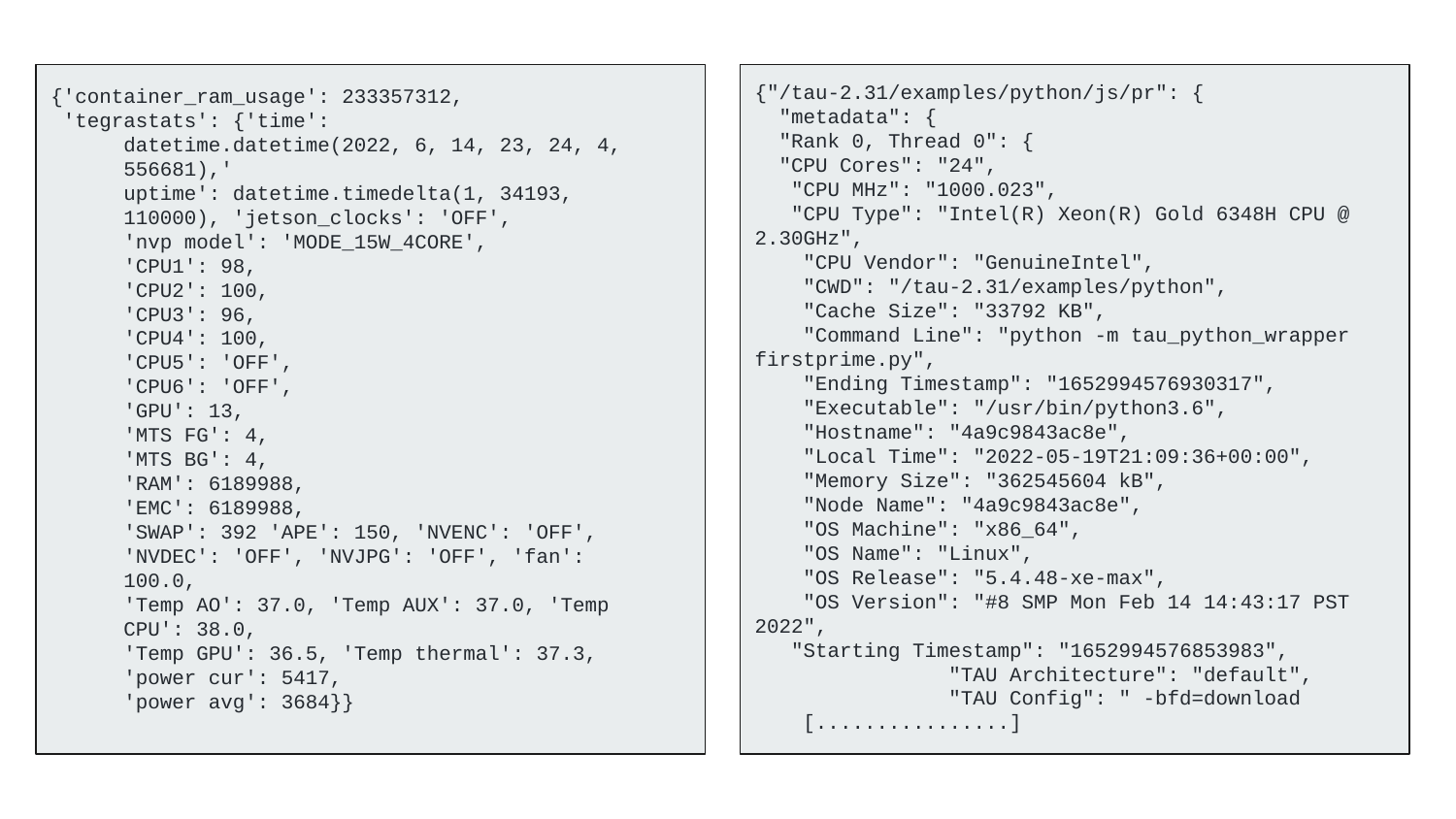

{"/tau-2.31/examples/python/js/pr": {
  "metadata": {
  "Rank 0, Thread 0": {
  "CPU Cores": "24",
   "CPU MHz": "1000.023",
   "CPU Type": "Intel(R) Xeon(R) Gold 6348H CPU @ 2.30GHz",
    "CPU Vendor": "GenuineIntel",
    "CWD": "/tau-2.31/examples/python",
    "Cache Size": "33792 KB",
    "Command Line": "python -m tau_python_wrapper firstprime.py",
    "Ending Timestamp": "1652994576930317",
    "Executable": "/usr/bin/python3.6",
    "Hostname": "4a9c9843ac8e",
    "Local Time": "2022-05-19T21:09:36+00:00",
    "Memory Size": "362545604 kB",
    "Node Name": "4a9c9843ac8e",
    "OS Machine": "x86_64",
    "OS Name": "Linux",
    "OS Release": "5.4.48-xe-max",
    "OS Version": "#8 SMP Mon Feb 14 14:43:17 PST 2022",
   "Starting Timestamp": "1652994576853983",
                "TAU Architecture": "default",
                "TAU Config": " -bfd=download
    [................]

{'container_ram_usage': 233357312,
 'tegrastats': {'time':
datetime.datetime(2022, 6, 14, 23, 24, 4, 556681),'
uptime': datetime.timedelta(1, 34193, 110000), 'jetson_clocks': 'OFF',
'nvp model': 'MODE_15W_4CORE',
'CPU1': 98,
'CPU2': 100,
'CPU3': 96,
'CPU4': 100,
'CPU5': 'OFF',
'CPU6': 'OFF',
'GPU': 13,
'MTS FG': 4,
'MTS BG': 4,
'RAM': 6189988,
'EMC': 6189988,
'SWAP': 392 'APE': 150, 'NVENC': 'OFF', 'NVDEC': 'OFF', 'NVJPG': 'OFF', 'fan': 100.0,
'Temp AO': 37.0, 'Temp AUX': 37.0, 'Temp CPU': 38.0,
'Temp GPU': 36.5, 'Temp thermal': 37.3, 'power cur': 5417,
'power avg': 3684}}